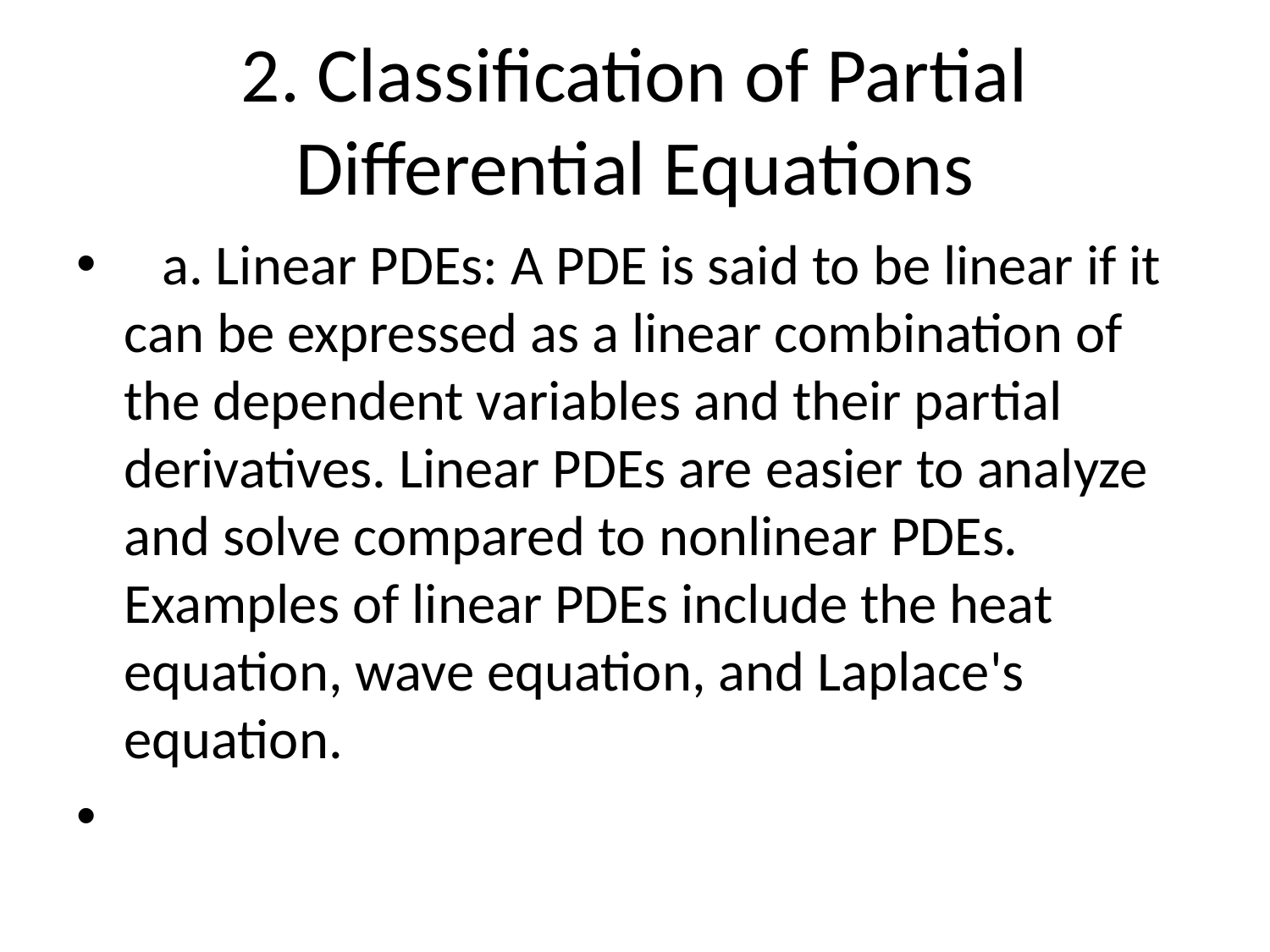

# 2. Classification of Partial Differential Equations
   a. Linear PDEs: A PDE is said to be linear if it can be expressed as a linear combination of the dependent variables and their partial derivatives. Linear PDEs are easier to analyze and solve compared to nonlinear PDEs. Examples of linear PDEs include the heat equation, wave equation, and Laplace's equation.